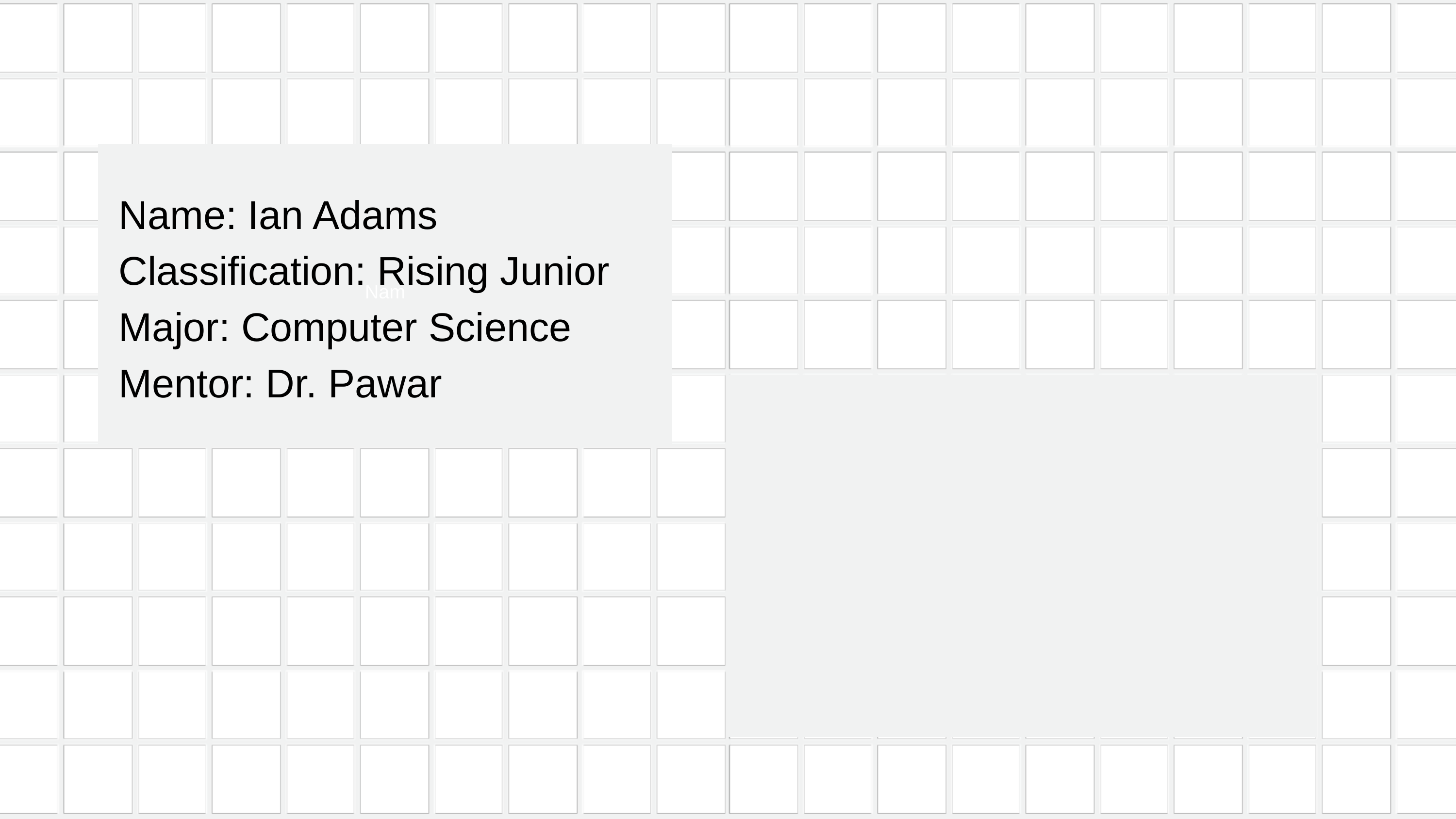

Nam
Name: Ian Adams
Classification: Rising Junior
Major: Computer Science
Mentor: Dr. Pawar